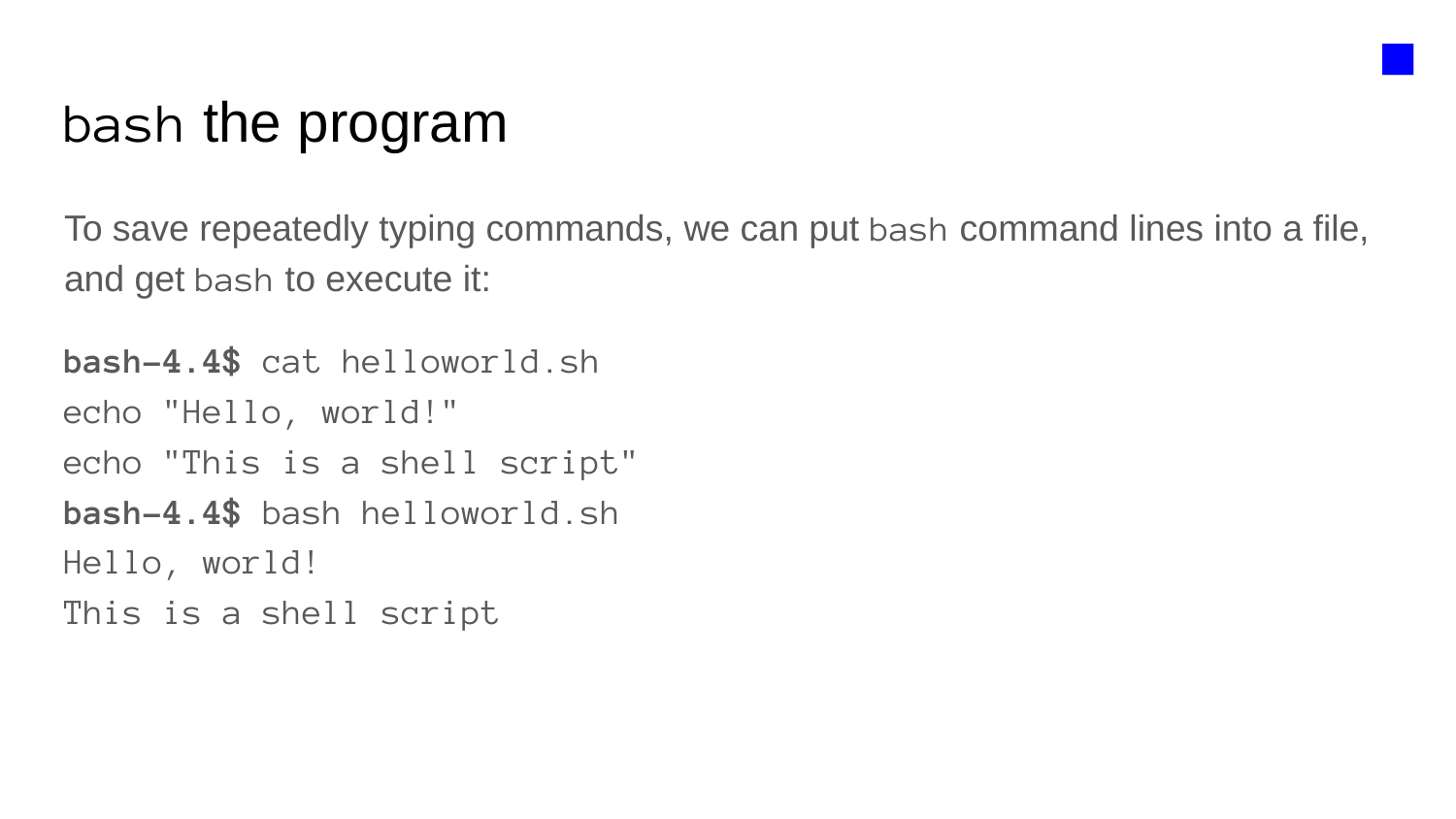

■
# bash the program
To save repeatedly typing commands, we can put bash command lines into a file, and get bash to execute it:
bash-4.4$ cat helloworld.sh
echo "Hello, world!"
echo "This is a shell script"
bash-4.4$ bash helloworld.sh
Hello, world!
This is a shell script